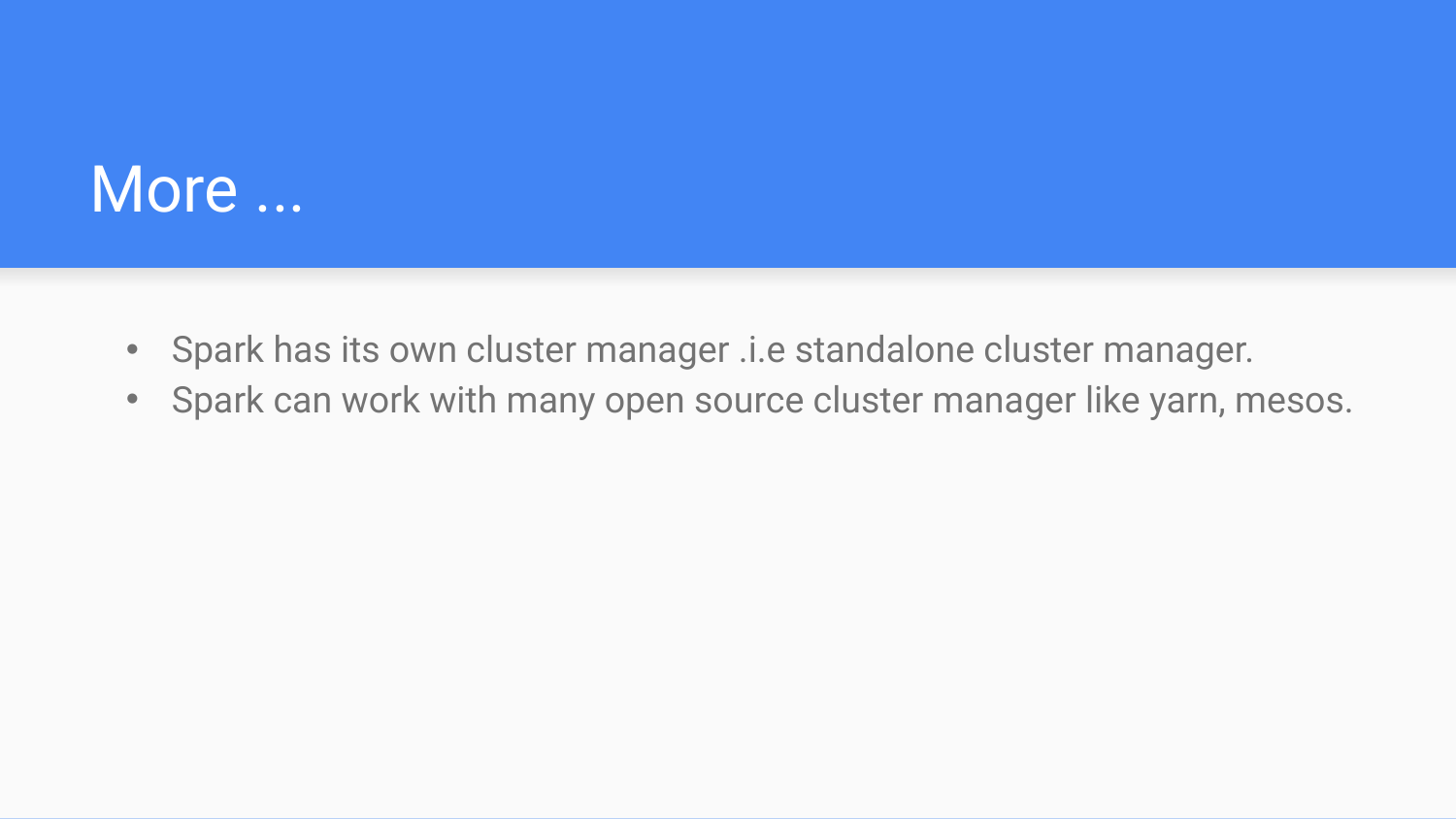

# More ...
Spark has its own cluster manager .i.e standalone cluster manager.
Spark can work with many open source cluster manager like yarn, mesos.